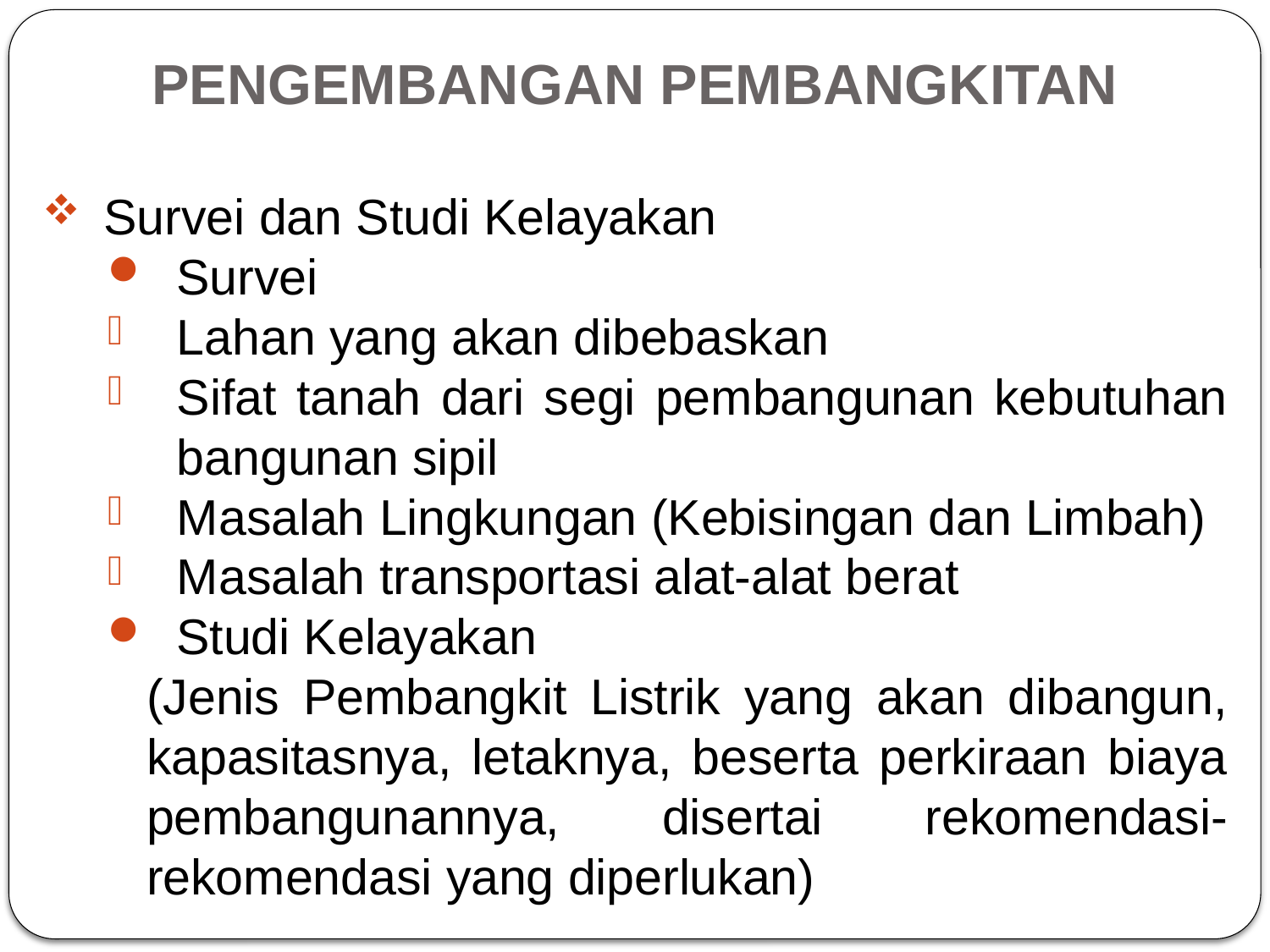

PENGEMBANGAN PEMBANGKITAN
Survei dan Studi Kelayakan
Survei
Lahan yang akan dibebaskan
Sifat tanah dari segi pembangunan kebutuhan bangunan sipil
Masalah Lingkungan (Kebisingan dan Limbah)
Masalah transportasi alat-alat berat
Studi Kelayakan
(Jenis Pembangkit Listrik yang akan dibangun, kapasitasnya, letaknya, beserta perkiraan biaya pembangunannya, disertai rekomendasi-rekomendasi yang diperlukan)